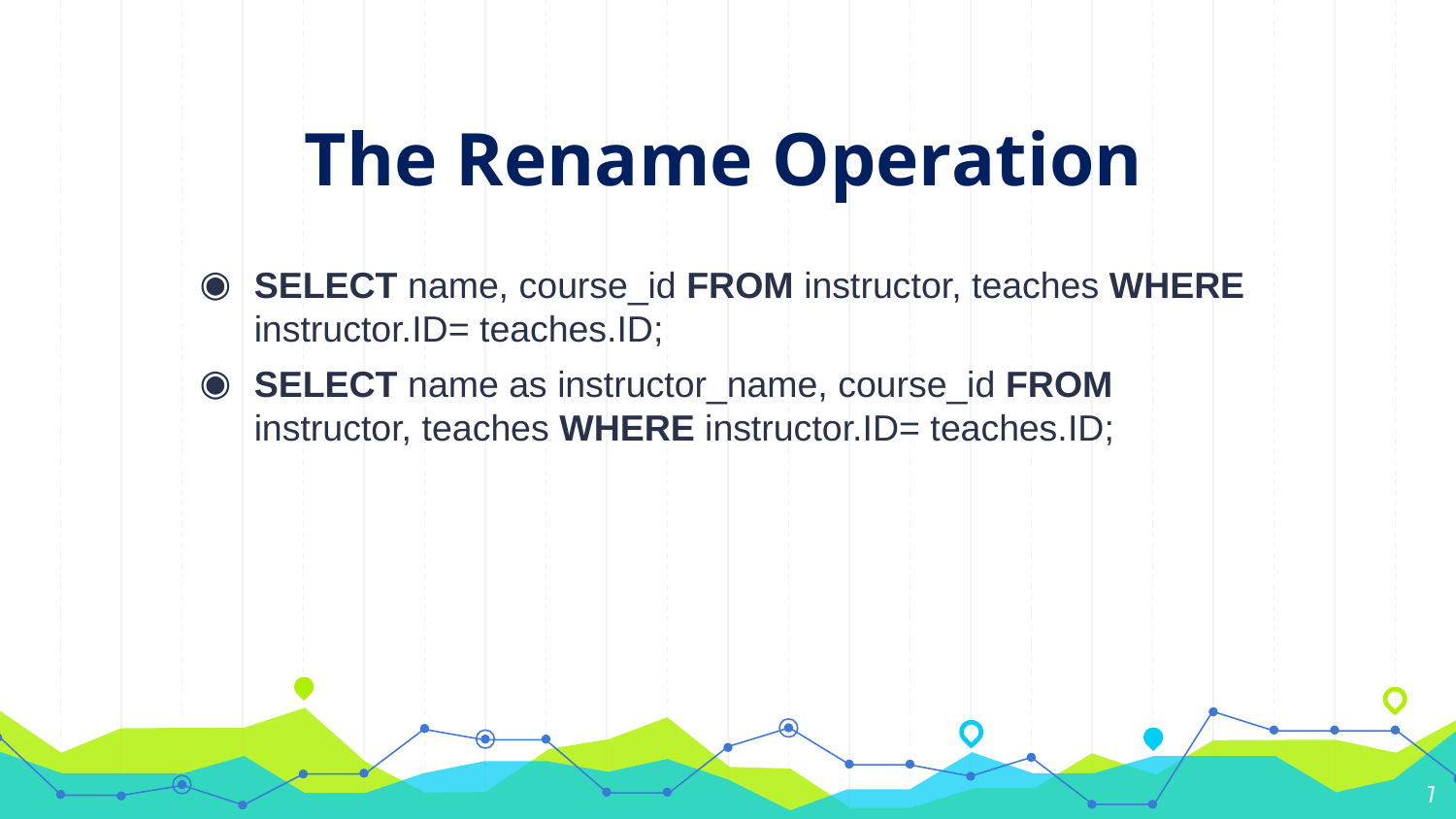

# The Rename Operation
SELECT name, course_id FROM instructor, teaches WHERE instructor.ID= teaches.ID;
SELECT name as instructor_name, course_id FROM instructor, teaches WHERE instructor.ID= teaches.ID;
7